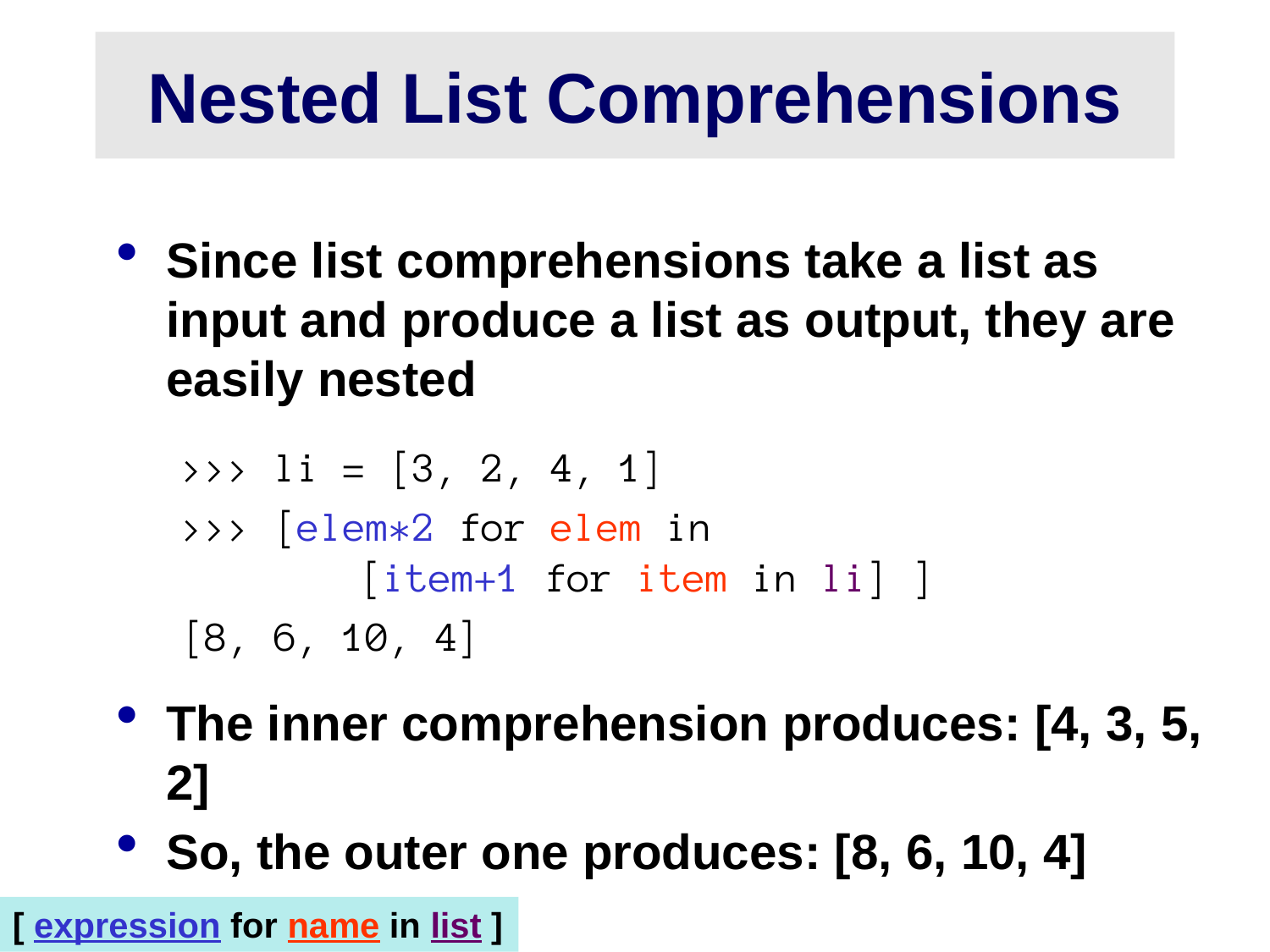

# Nested List Comprehensions
Since list comprehensions take a list as input and produce a list as output, they are easily nested

>>> li = [3, 2, 4, 1]
>>> [elem*2 for elem in
      [item+1 for item in li] ]
[8, 6, 10, 4]

The inner comprehension produces: [4, 3, 5, 2]
So, the outer one produces: [8, 6, 10, 4]
[ expression for name in list ]